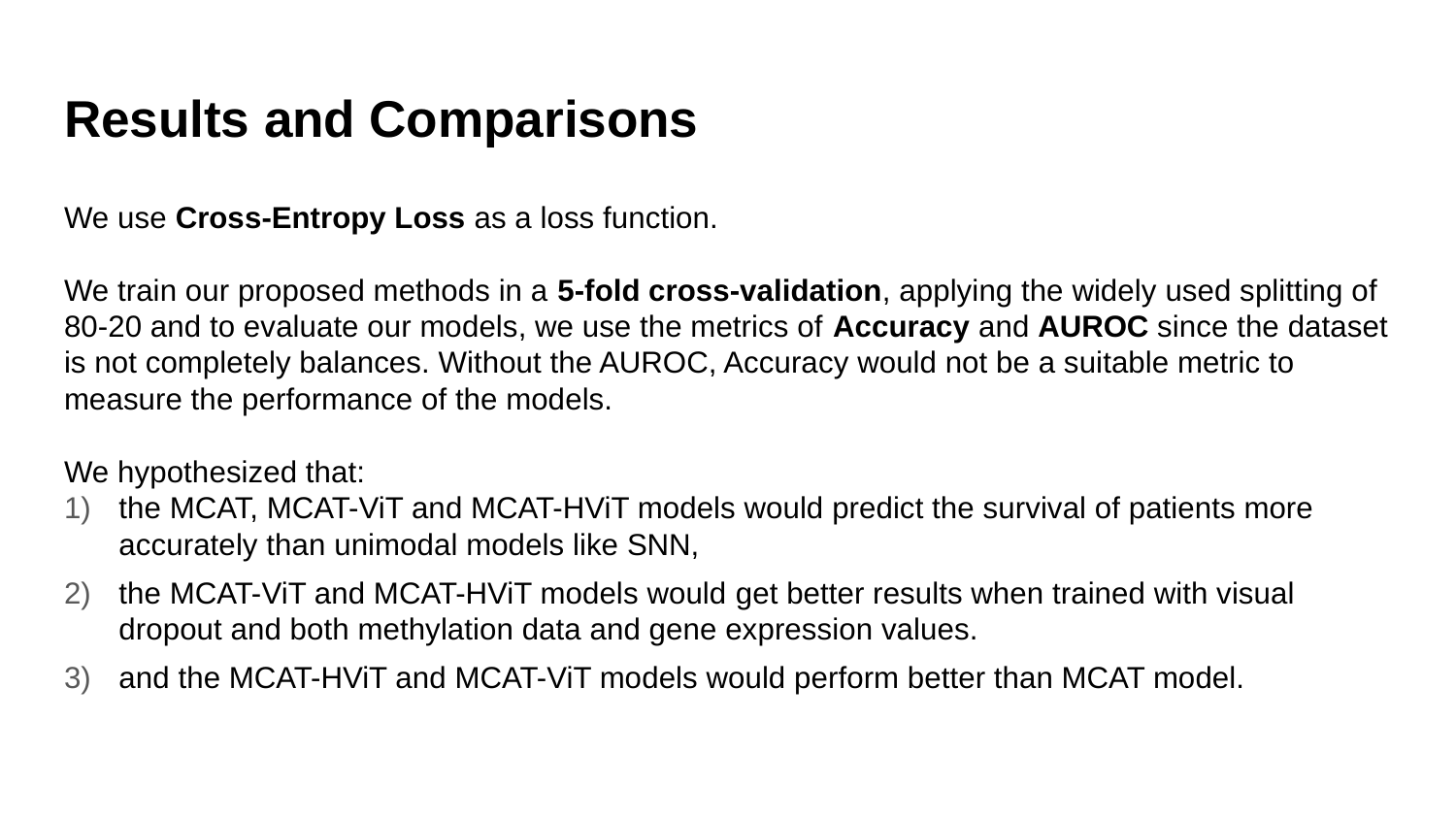

# Results and Comparisons

We use Cross-Entropy Loss as a loss function.

We train our proposed methods in a 5-fold cross-validation, applying the widely used splitting of 80-20 and to evaluate our models, we use the metrics of Accuracy and AUROC since the dataset is not completely balances. Without the AUROC, Accuracy would not be a suitable metric to measure the performance of the models.

We hypothesized that:
the MCAT, MCAT-ViT and MCAT-HViT models would predict the survival of patients more accurately than unimodal models like SNN,

the MCAT-ViT and MCAT-HViT models would get better results when trained with visual dropout and both methylation data and gene expression values.

and the MCAT-HViT and MCAT-ViT models would perform better than MCAT model.